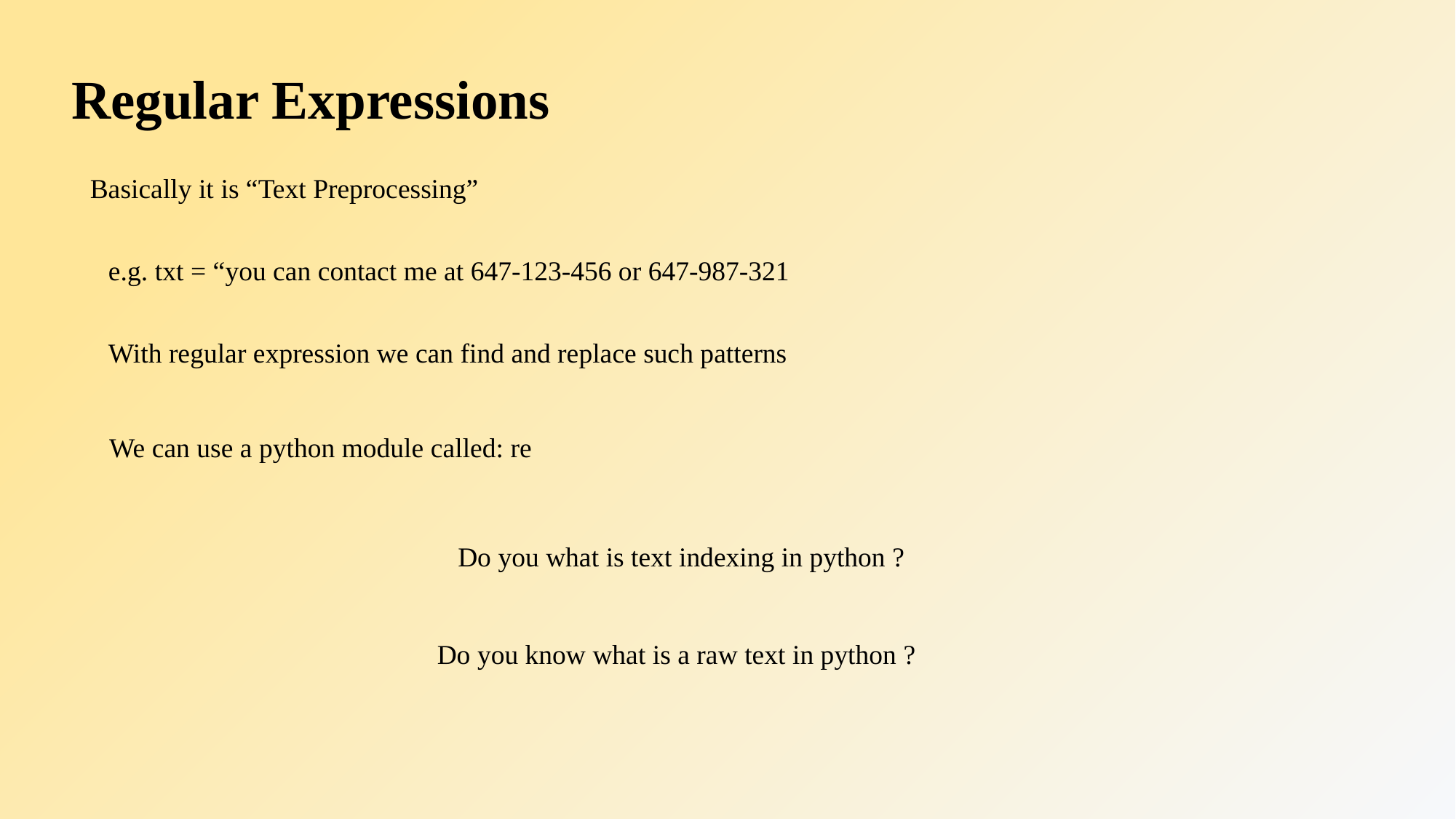

# Regular Expressions
Basically it is “Text Preprocessing”
e.g. txt = “you can contact me at 647-123-456 or 647-987-321
With regular expression we can find and replace such patterns
We can use a python module called: re
Do you what is text indexing in python ?
Do you know what is a raw text in python ?